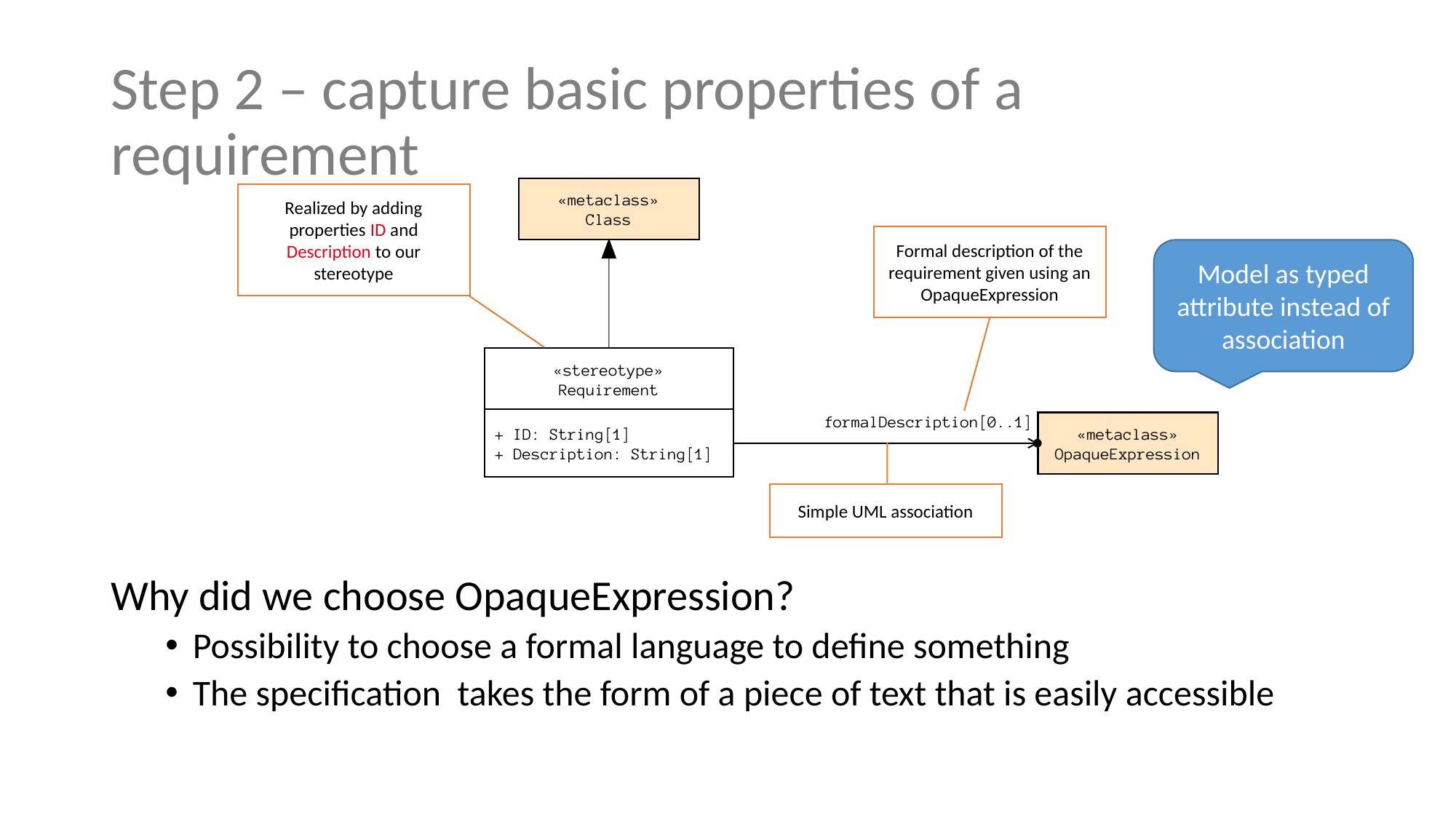

# Step 2 – capture basic properties of a requirement
«metaclass»
Class
Realized by adding properties ID and Description to our stereotype
Formal description of the requirement given using an OpaqueExpression

Model as typed attribute instead of association
«stereotype»
Requirement
formalDescription[0..1]
+ ID: String[1]
+ Description: String[1]
«metaclass»
OpaqueExpression

Simple UML association
Why did we choose OpaqueExpression?
Possibility to choose a formal language to define something
The specification  takes the form of a piece of text that is easily accessible